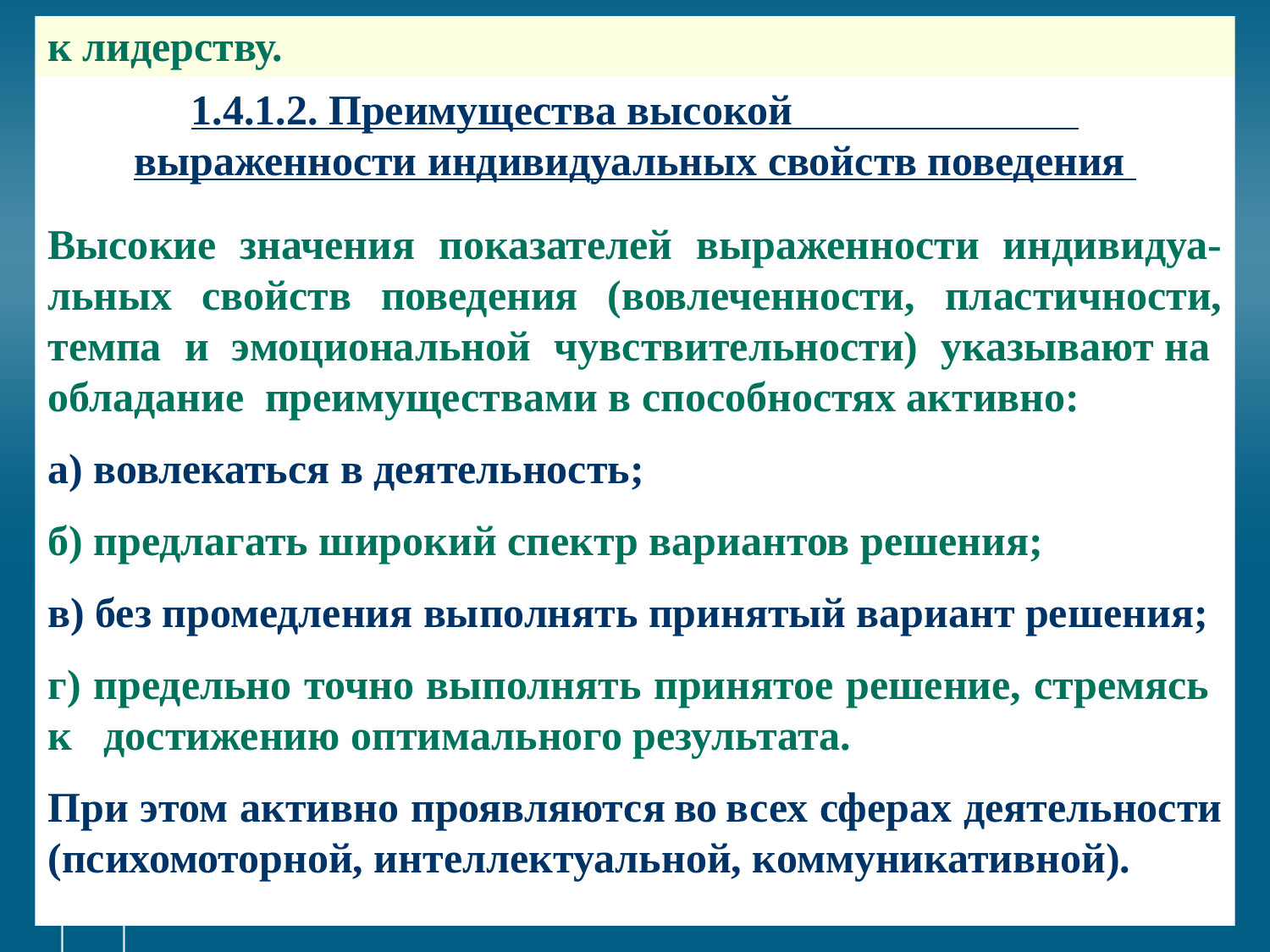

# к лидерству.
1.4.1.2. Преимущества высокой                            выраженности индивидуальных свойств поведения

Высокие значения показателей выраженности индивидуа-льных свойств поведения (вовлеченности, пластичности, темпа  и  эмоциональной  чувствительности)  указывают на  обладание  преимуществами в способностях активно:
а) вовлекаться в деятельность;
б) предлагать широкий спектр вариантов решения;
в) без промедления выполнять принятый вариант решения;
г) предельно точно выполнять принятое решение, стремясь  к   достижению оптимального результата.
При этом активно проявляются во всех сферах деятельности (психомоторной, интеллектуальной, коммуникативной).